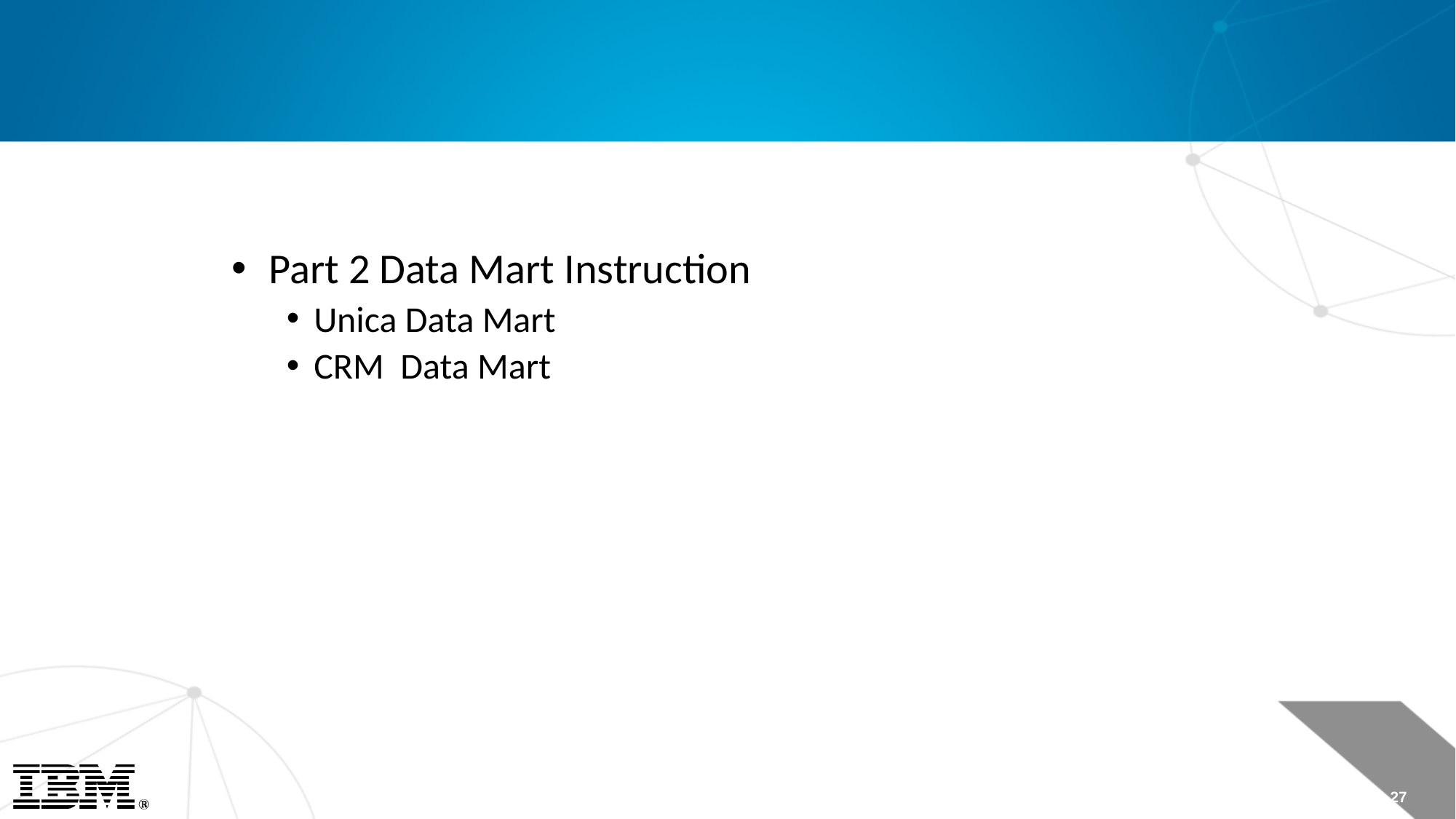

#
 Part 2 Data Mart Instruction
Unica Data Mart
CRM  Data Mart

Page 27